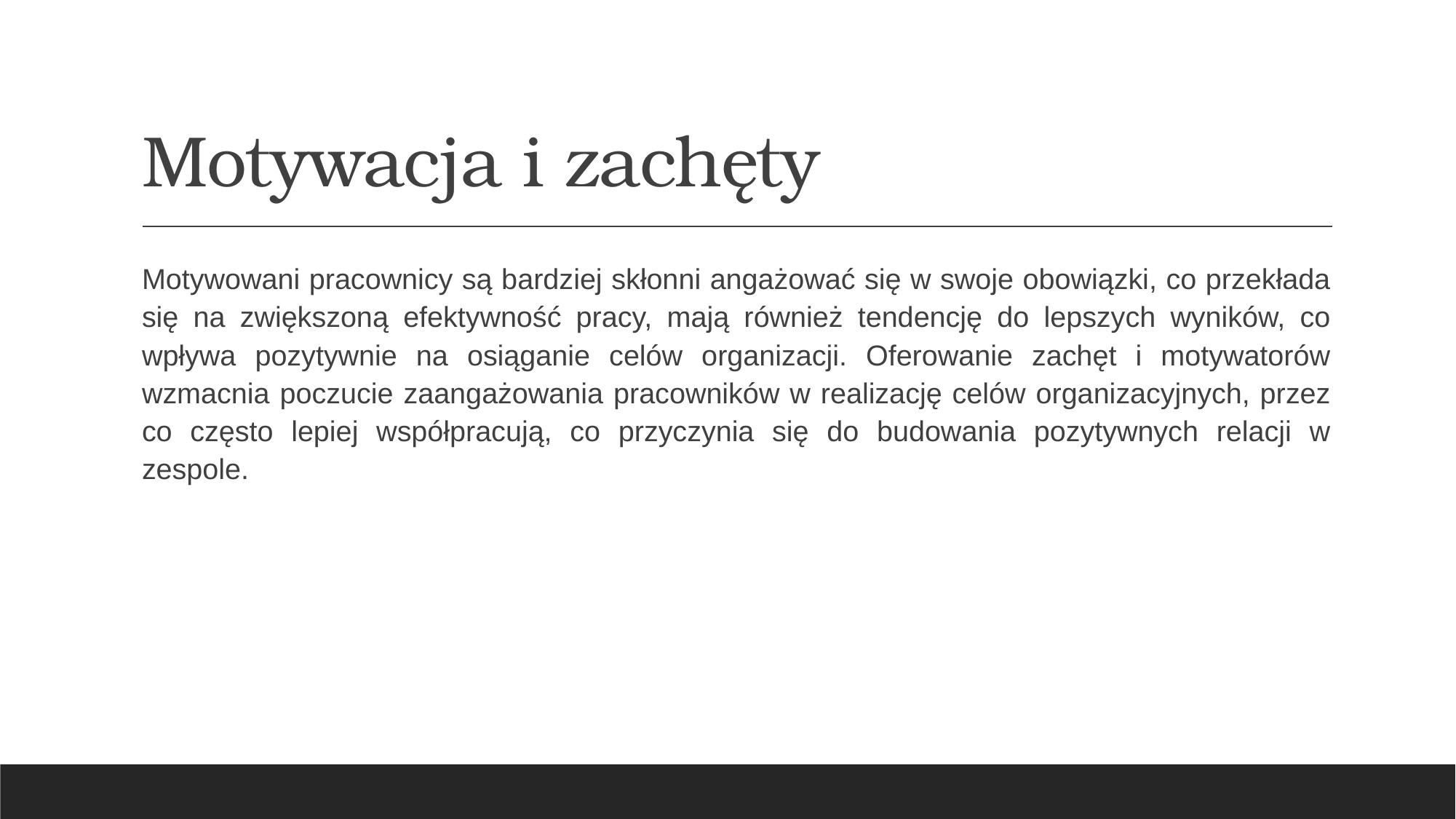

# Motywacja i zachęty
Motywowani pracownicy są bardziej skłonni angażować się w swoje obowiązki, co przekłada się na zwiększoną efektywność pracy, mają również tendencję do lepszych wyników, co wpływa pozytywnie na osiąganie celów organizacji. Oferowanie zachęt i motywatorów wzmacnia poczucie zaangażowania pracowników w realizację celów organizacyjnych, przez co często lepiej współpracują, co przyczynia się do budowania pozytywnych relacji w zespole.